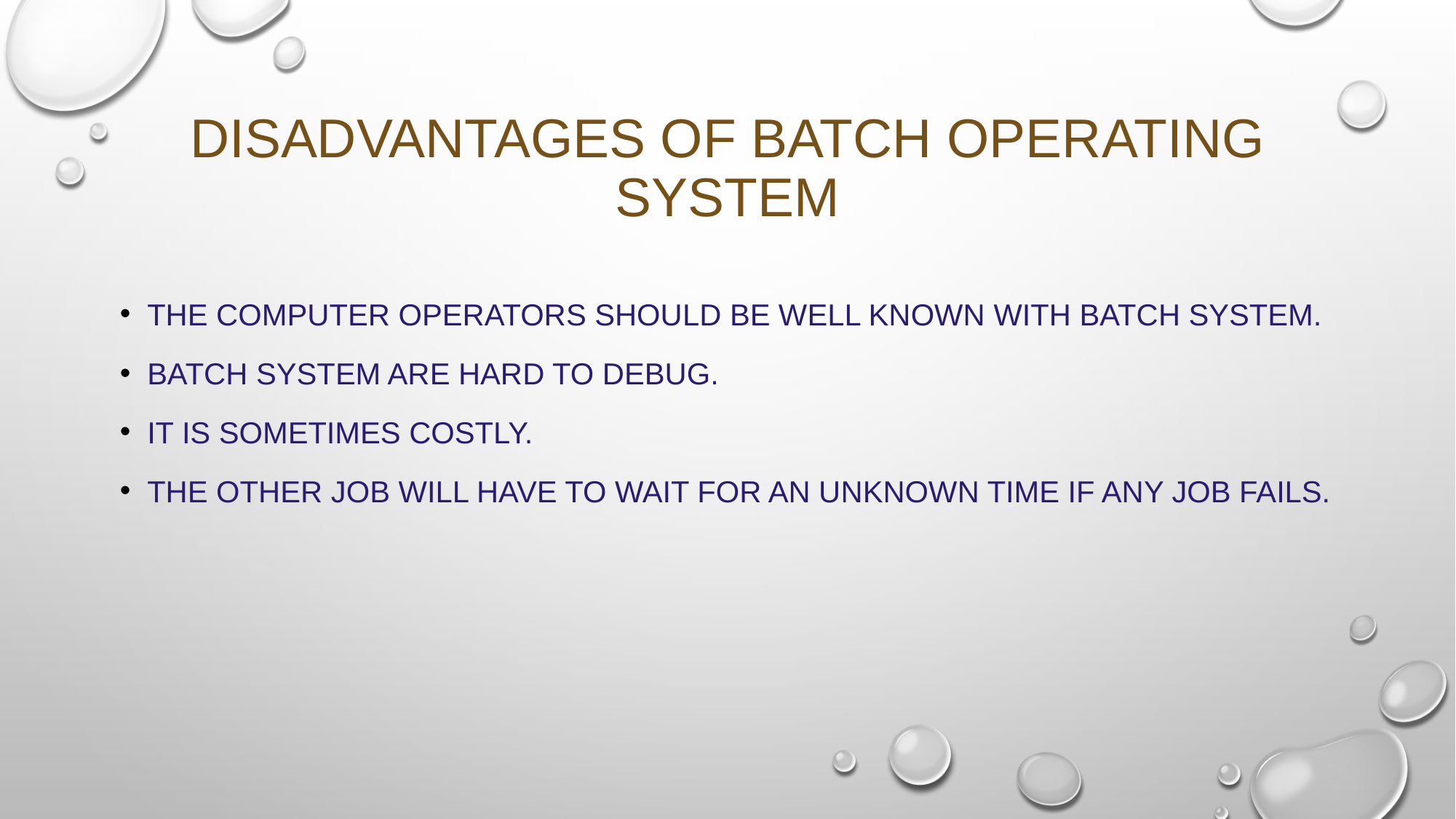

# DISADVANTAGES OF BATCH OPERATING SYSTEM
The computer operators should be well known with batch system.
Batch system are hard to debug.
It is sometimes costly.
The other job will have to wait for an unknown time if any job fails.